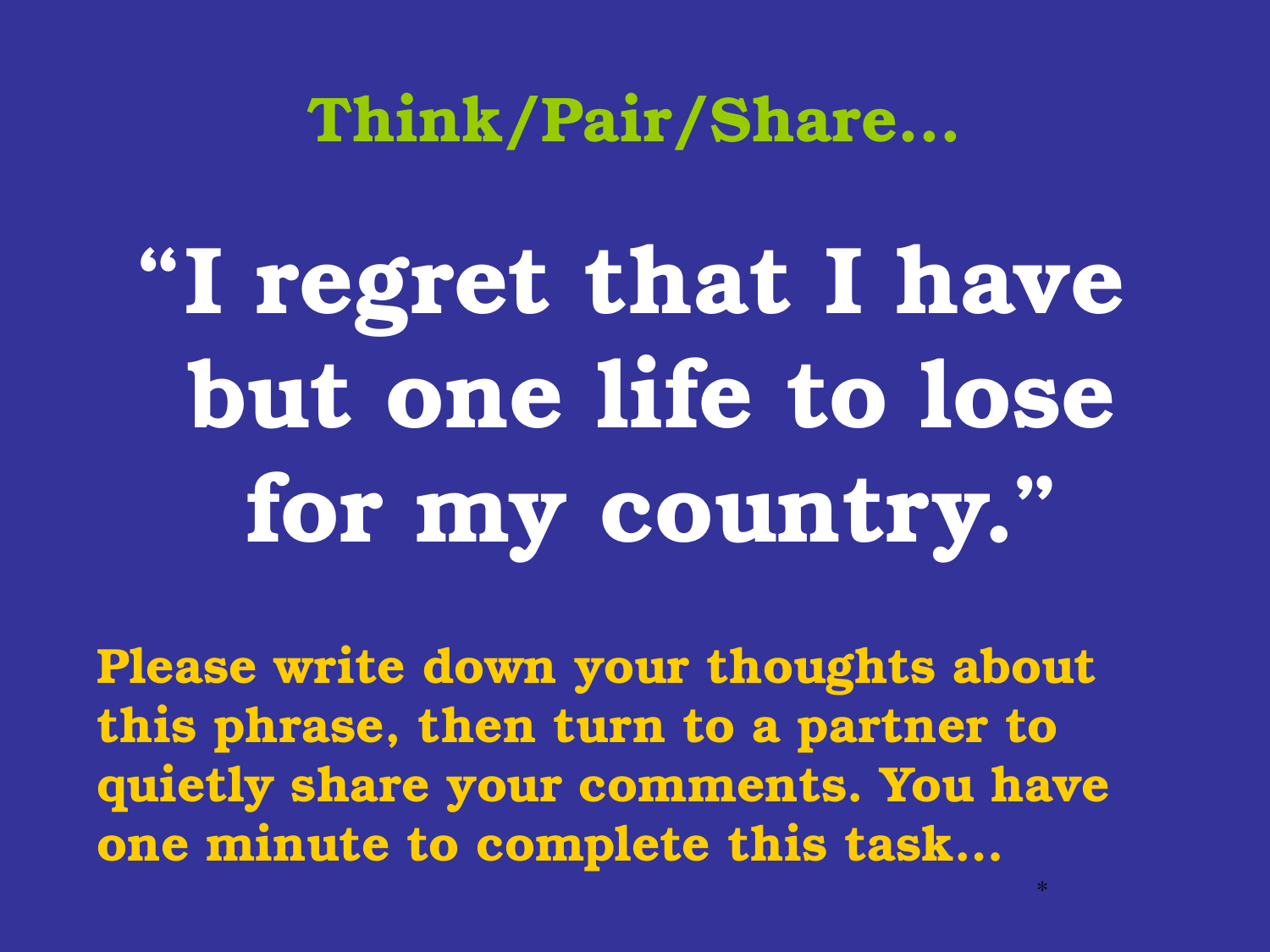

# Think/Pair/Share…
“I regret that I have but one life to lose for my country.”
Please write down your thoughts about this phrase, then turn to a partner to quietly share your comments. You have one minute to complete this task…
*